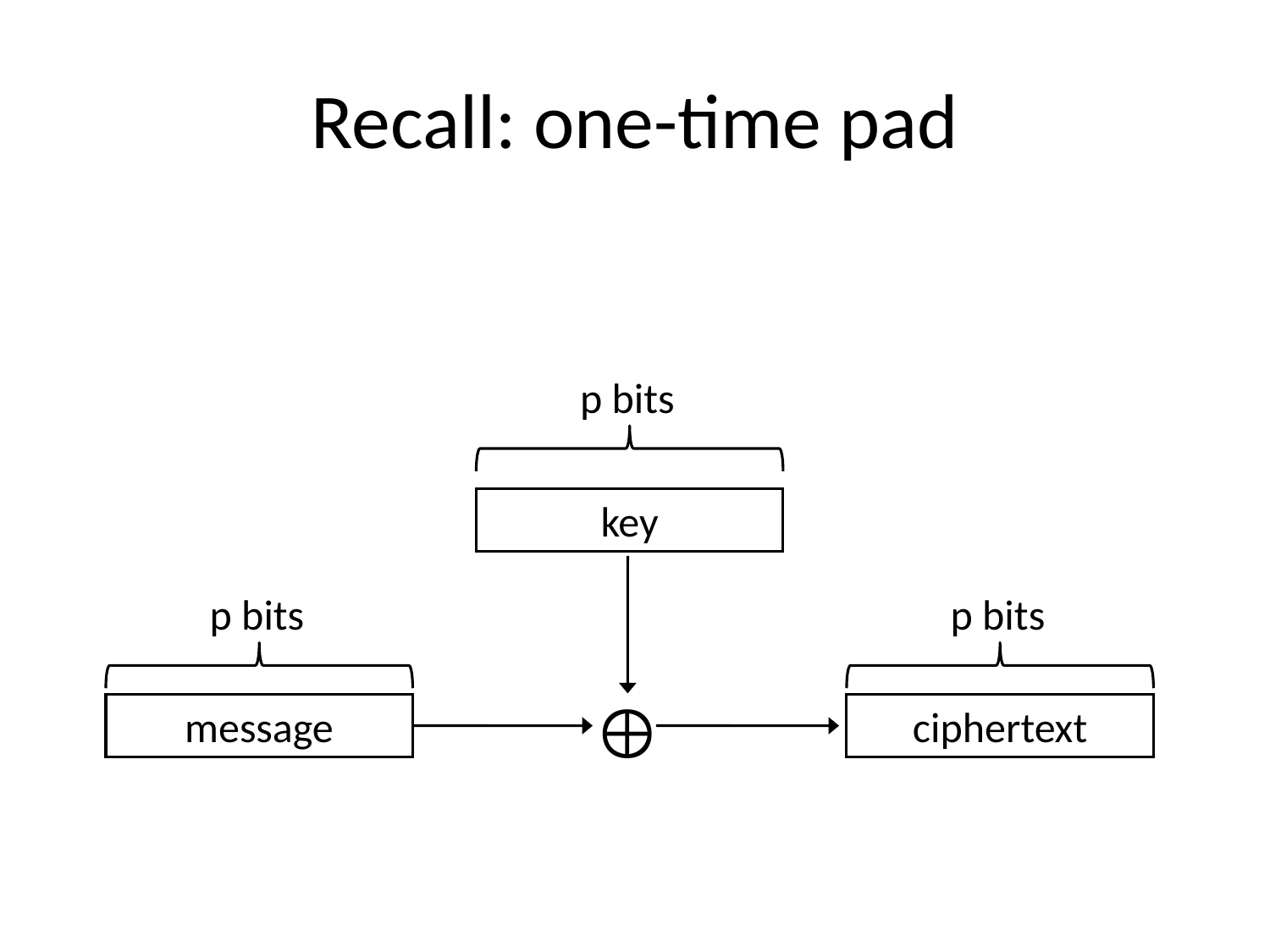

# Recall: one-time pad

p bits
key

p bits
p bits
⊕
message
ciphertext